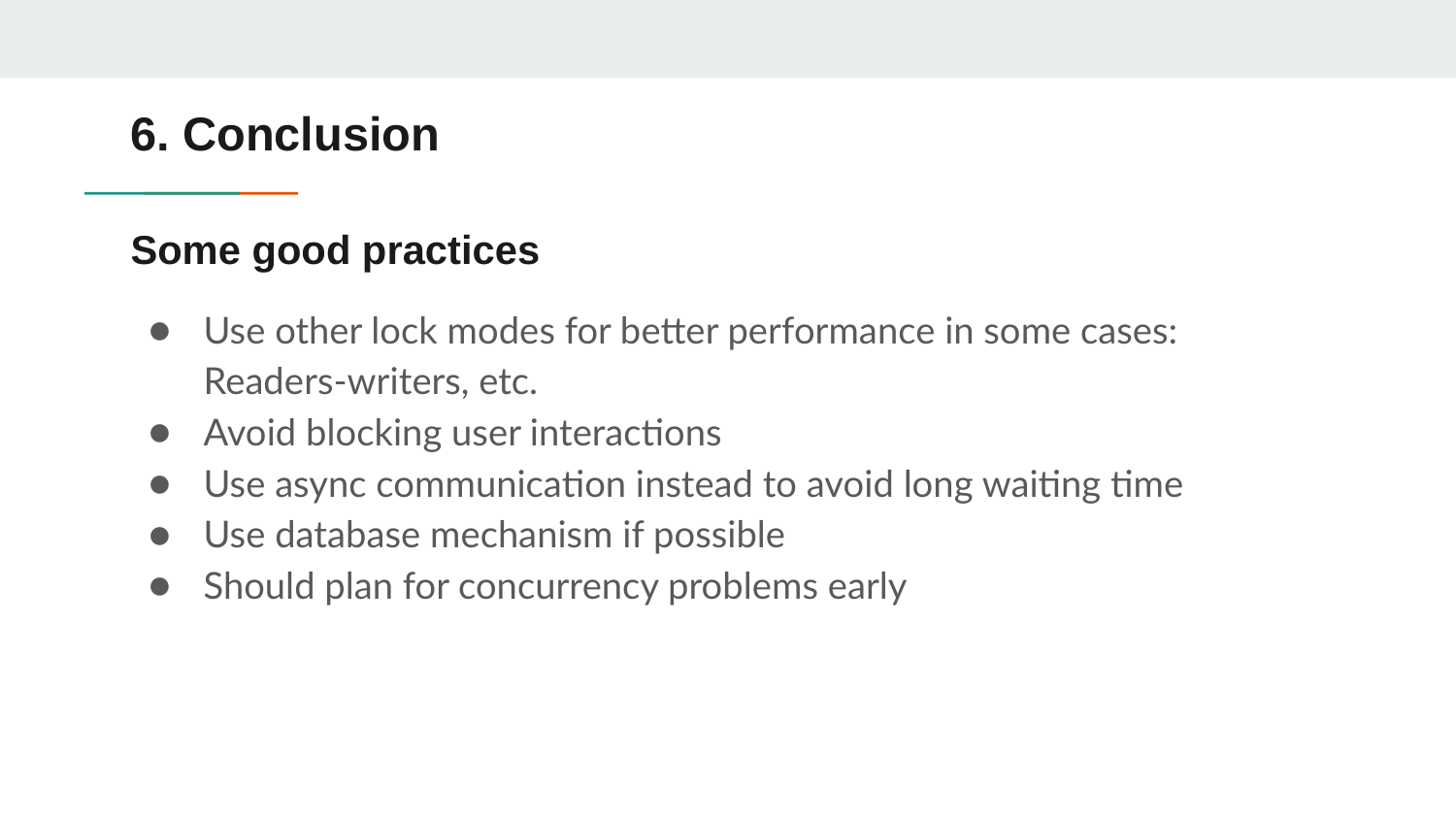

6. Conclusion
# Some good practices
Use other lock modes for better performance in some cases: Readers-writers, etc.
Avoid blocking user interactions
Use async communication instead to avoid long waiting time
Use database mechanism if possible
Should plan for concurrency problems early